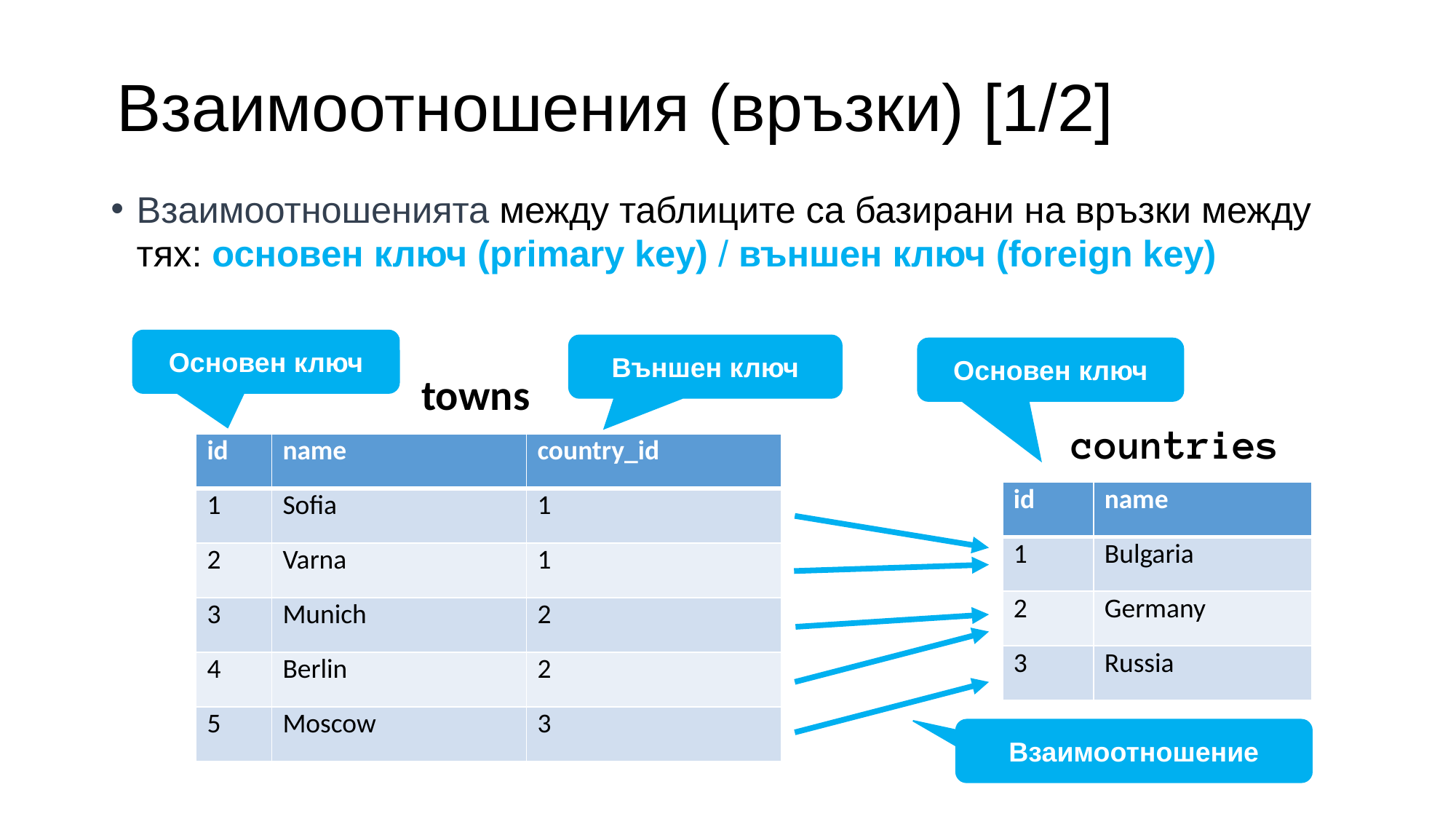

# Взаимоотношения (връзки) [1/2]
Взаимоотношенията между таблиците са базирани на връзки между тях: основен ключ (primary key) / външен ключ (foreign key)
Основен ключ
Външен ключ
Основен ключ
towns
countries
| id | name | country\_id |
| --- | --- | --- |
| 1 | Sofia | 1 |
| 2 | Varna | 1 |
| 3 | Munich | 2 |
| 4 | Berlin | 2 |
| 5 | Moscow | 3 |
| id | name |
| --- | --- |
| 1 | Bulgaria |
| 2 | Germany |
| 3 | Russia |
Взаимоотношение